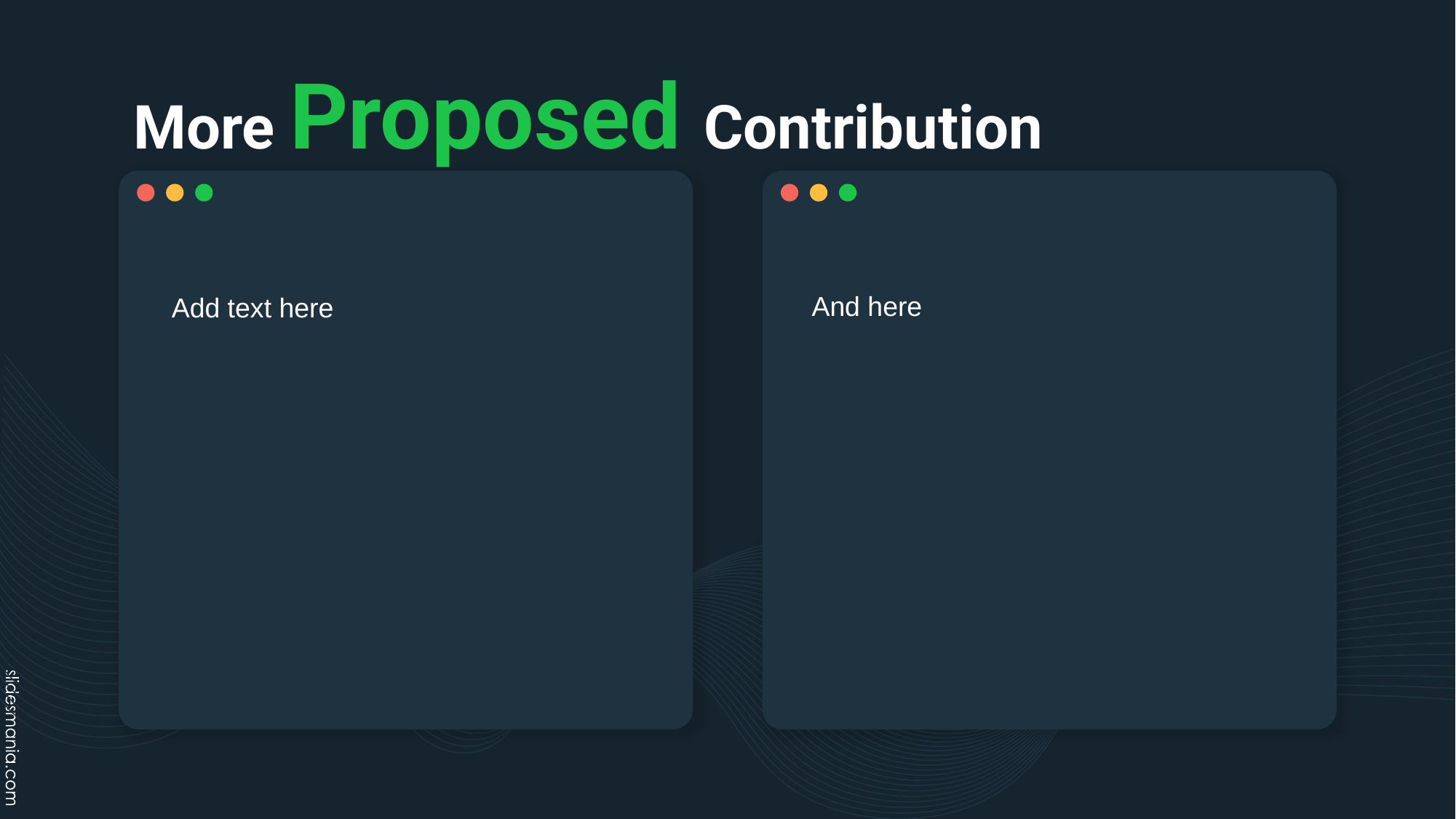

# More Proposed Contribution
And here
Add text here